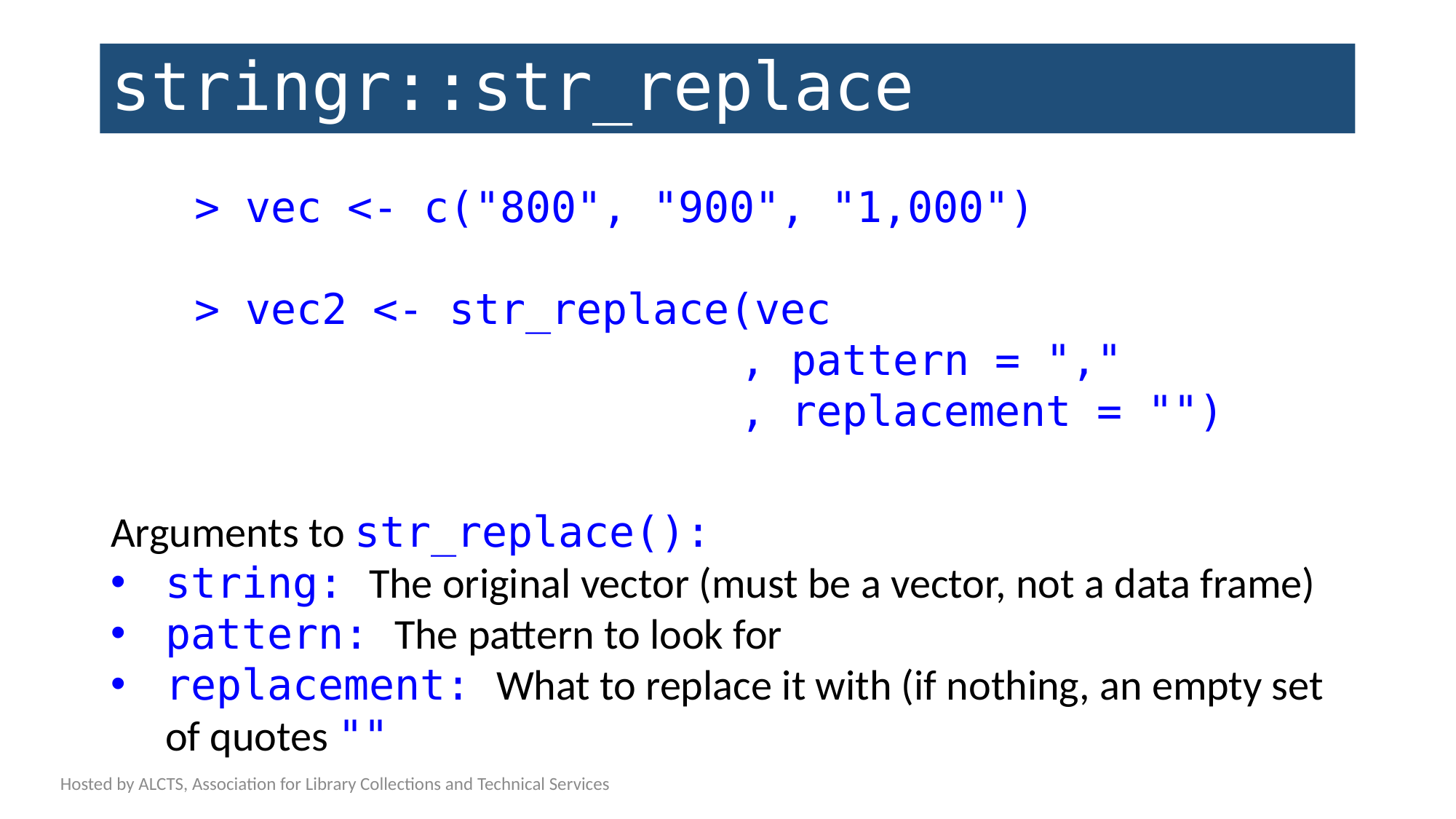

# stringr::str_replace
> vec <- c("800", "900", "1,000")

> vec2 <- str_replace(vec
 					, pattern = ","
					, replacement = "")
Arguments to str_replace():
string: The original vector (must be a vector, not a data frame)
pattern: The pattern to look for
replacement: What to replace it with (if nothing, an empty set of quotes ""
Hosted by ALCTS, Association for Library Collections and Technical Services